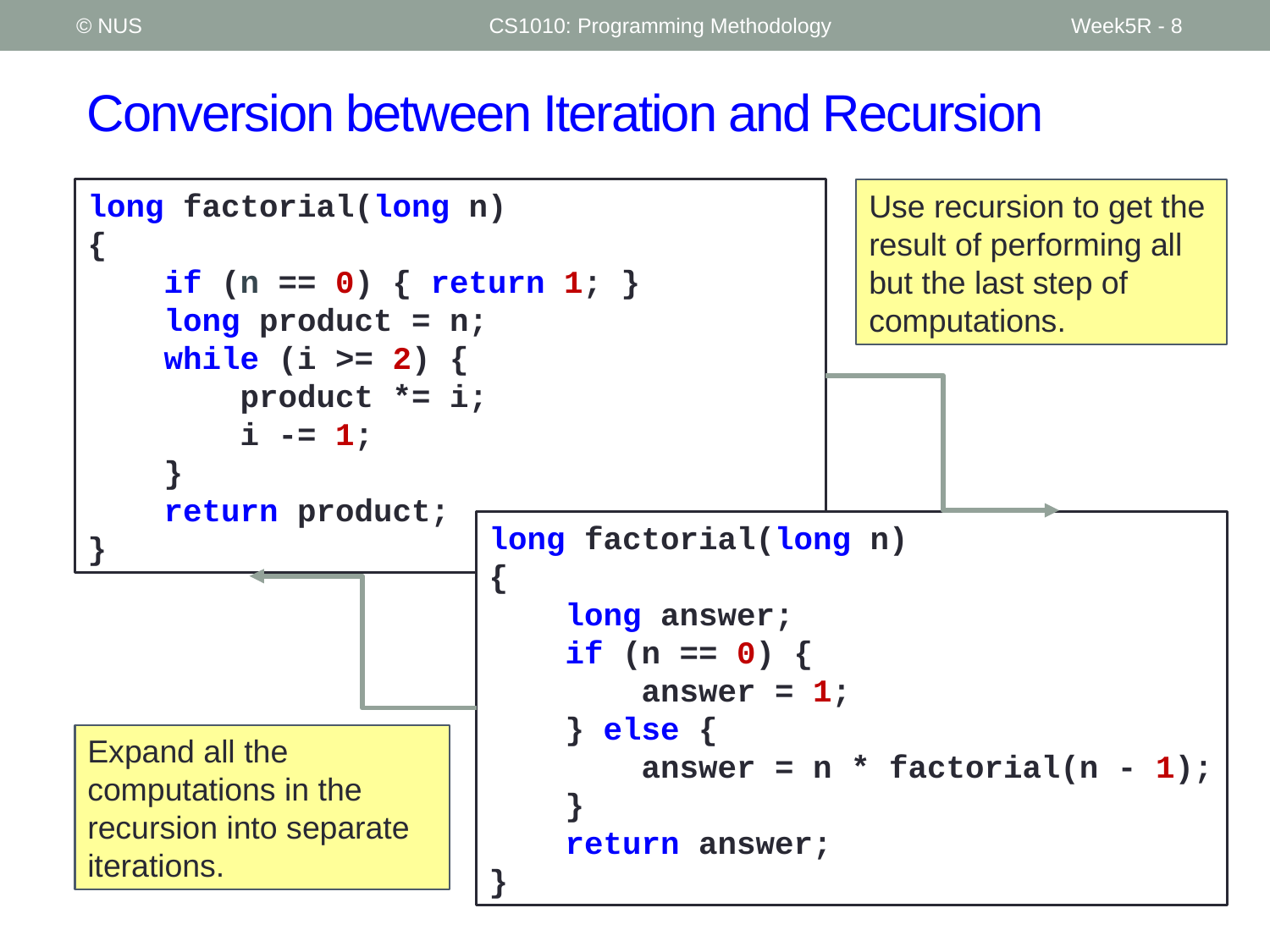

© NUS
CS1010: Programming Methodology
Week5R - 8
# Conversion between Iteration and Recursion
long factorial(long n)
{
    if (n == 0) { return 1; }
    long product = n;
    while (i >= 2) {
        product *= i;
        i -= 1;
    }
    return product;
}
Use recursion to get the result of performing all but the last step of computations.
long factorial(long n)
{
    long answer;
    if (n == 0) {
        answer = 1;
    } else {
        answer = n * factorial(n - 1);
    }
    return answer;
}
Expand all the computations in the recursion into separate iterations.